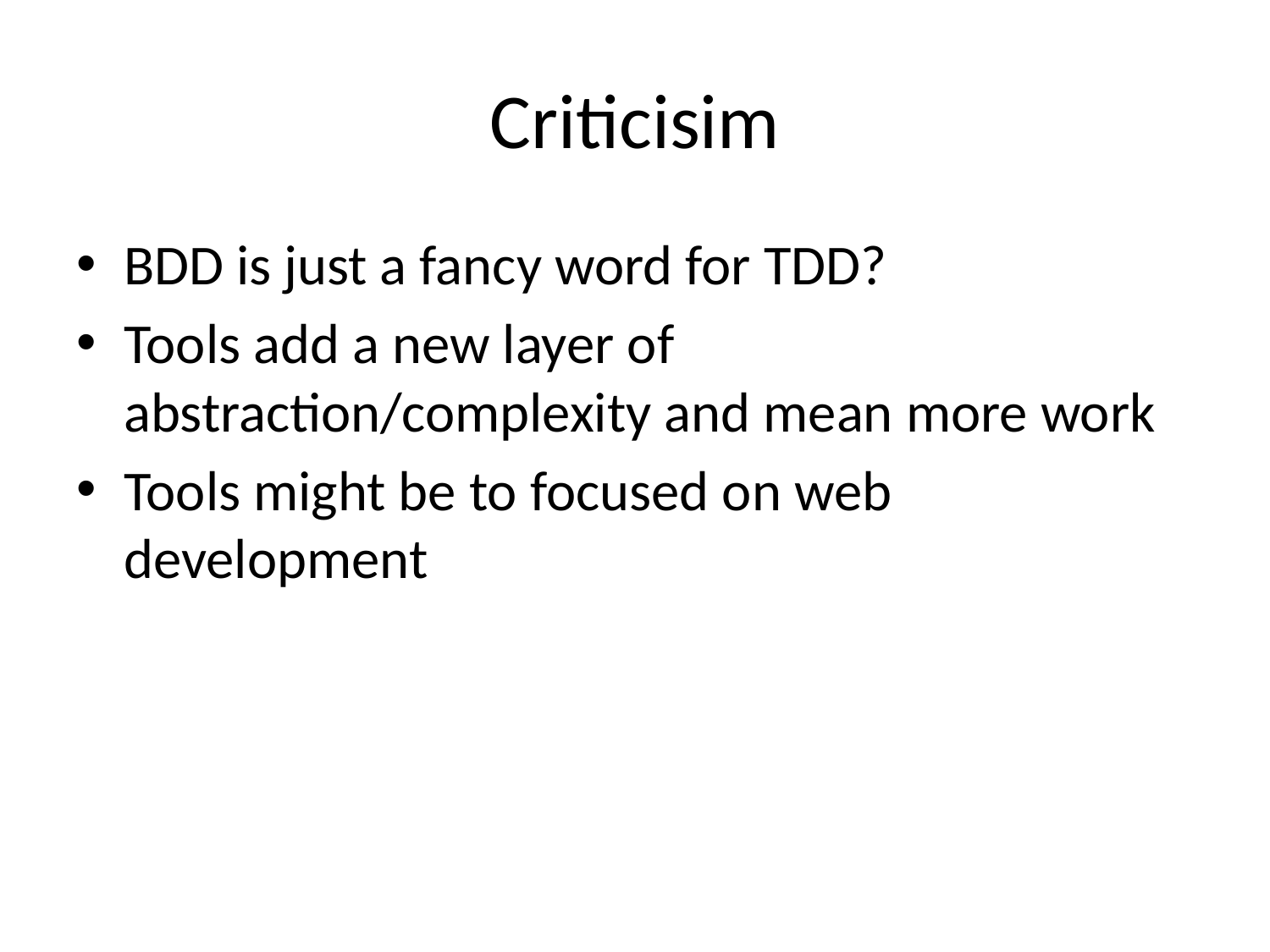

# Criticisim
BDD is just a fancy word for TDD?
Tools add a new layer of abstraction/complexity and mean more work
Tools might be to focused on web development